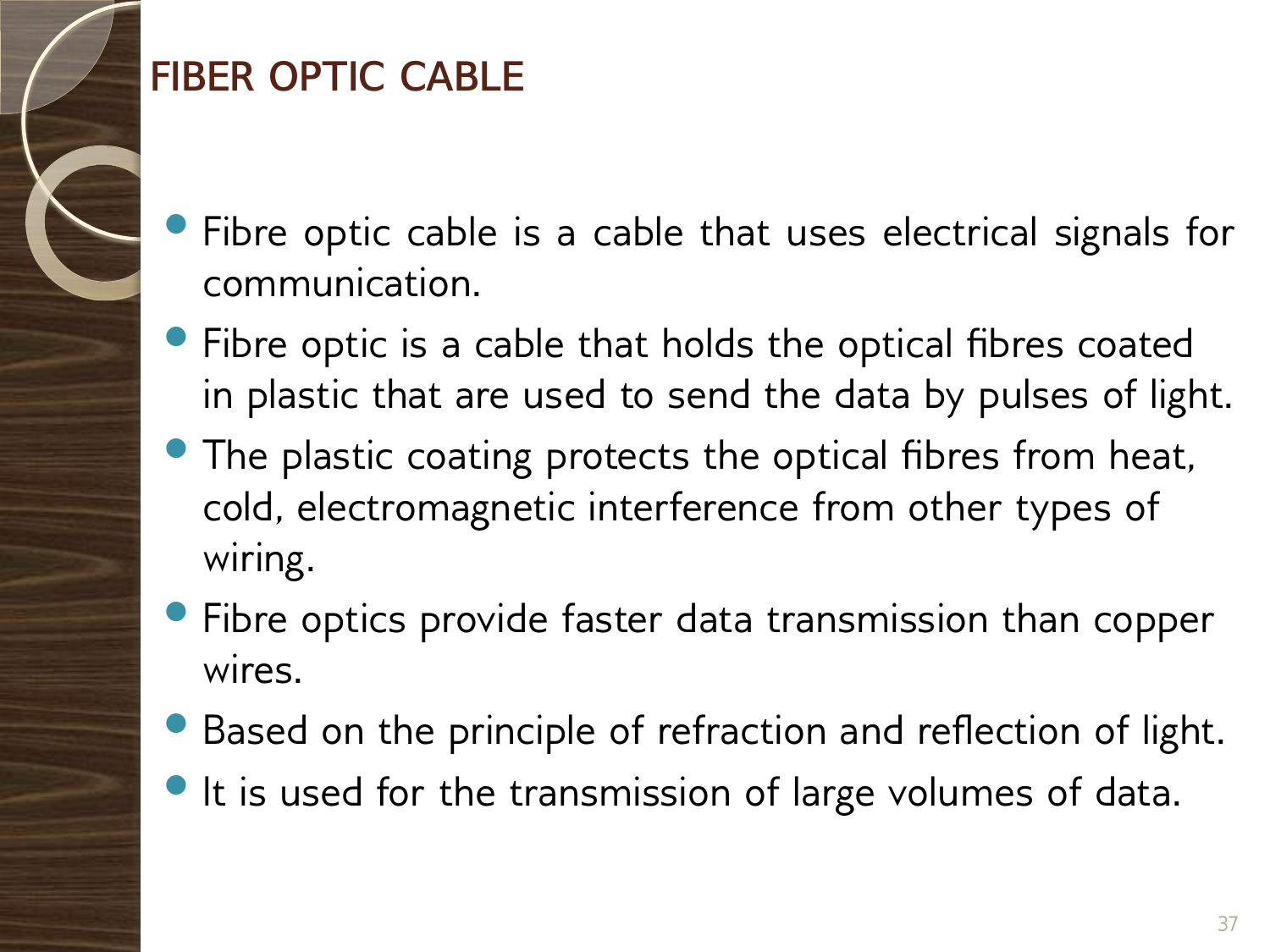

FIBER OPTIC CABLE

Fibre optic cable is a cable that uses electrical signals for communication.
Fibre optic is a cable that holds the optical fibres coated in plastic that are used to send the data by pulses of light.
The plastic coating protects the optical fibres from heat, cold, electromagnetic interference from other types of wiring.
Fibre optics provide faster data transmission than copper wires.
Based on the principle of refraction and reflection of light.
It is used for the transmission of large volumes of data.

37